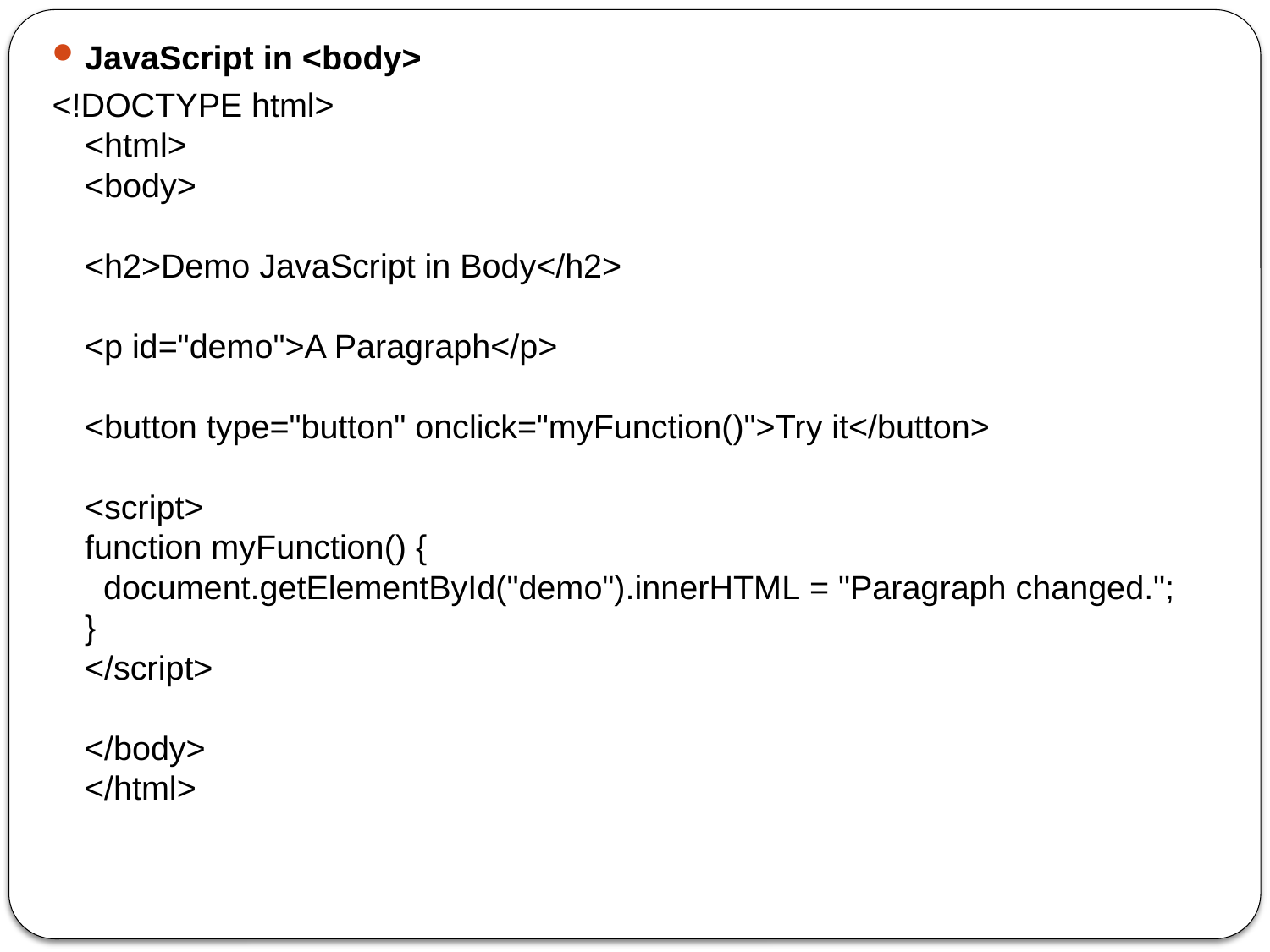

JavaScript in <body>
<!DOCTYPE html>
<html>
<body>
<h2>Demo JavaScript in Body</h2>
<p id="demo">A Paragraph</p>
<button type="button" onclick="myFunction()">Try it</button>
<script>
function myFunction() {
  document.getElementById("demo").innerHTML = "Paragraph changed.";
}
</script>
</body>
</html>